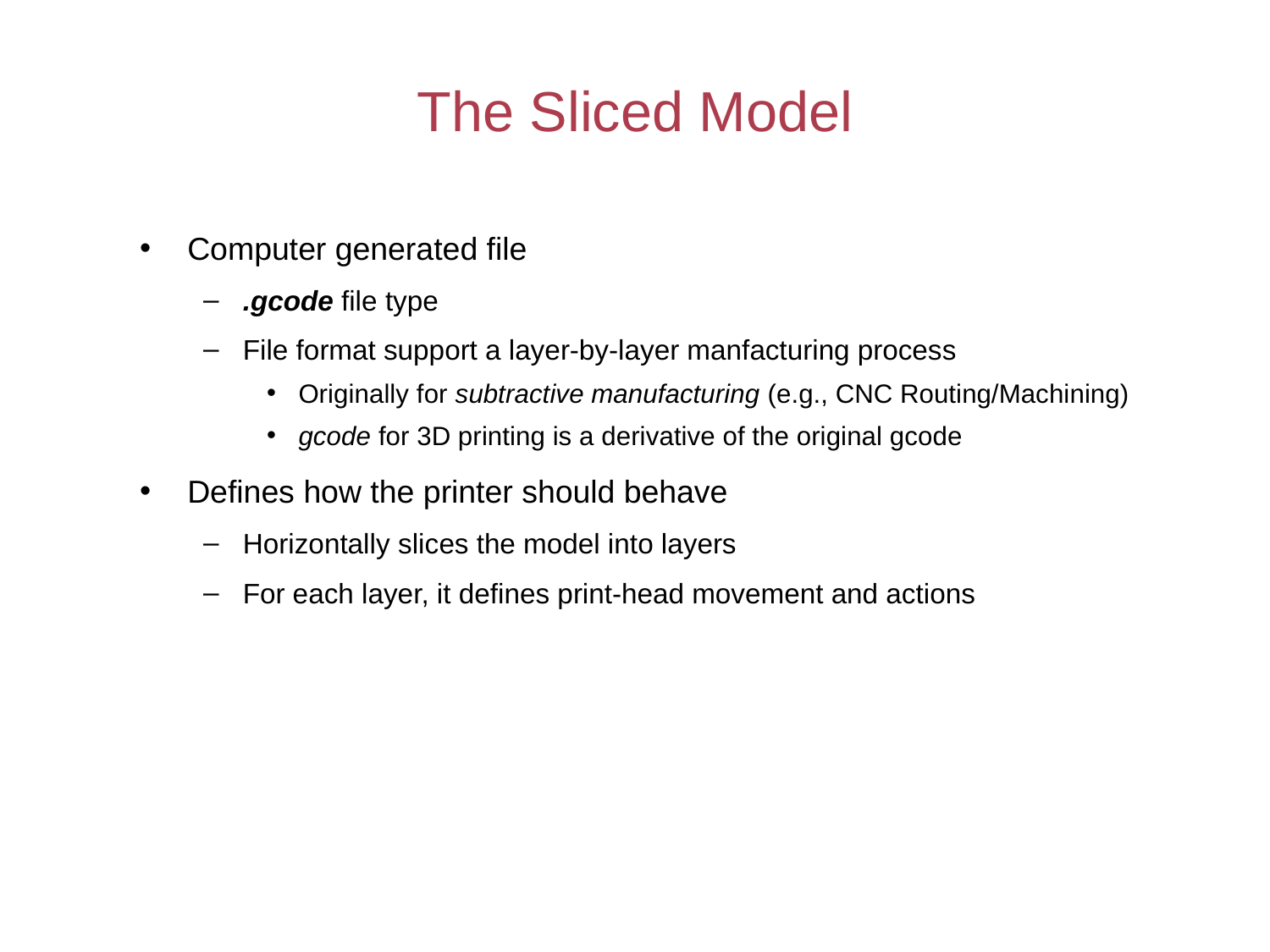

# The Sliced Model
Computer generated file
.gcode file type
File format support a layer-by-layer manfacturing process
Originally for subtractive manufacturing (e.g., CNC Routing/Machining)
gcode for 3D printing is a derivative of the original gcode
Defines how the printer should behave
Horizontally slices the model into layers
For each layer, it defines print-head movement and actions